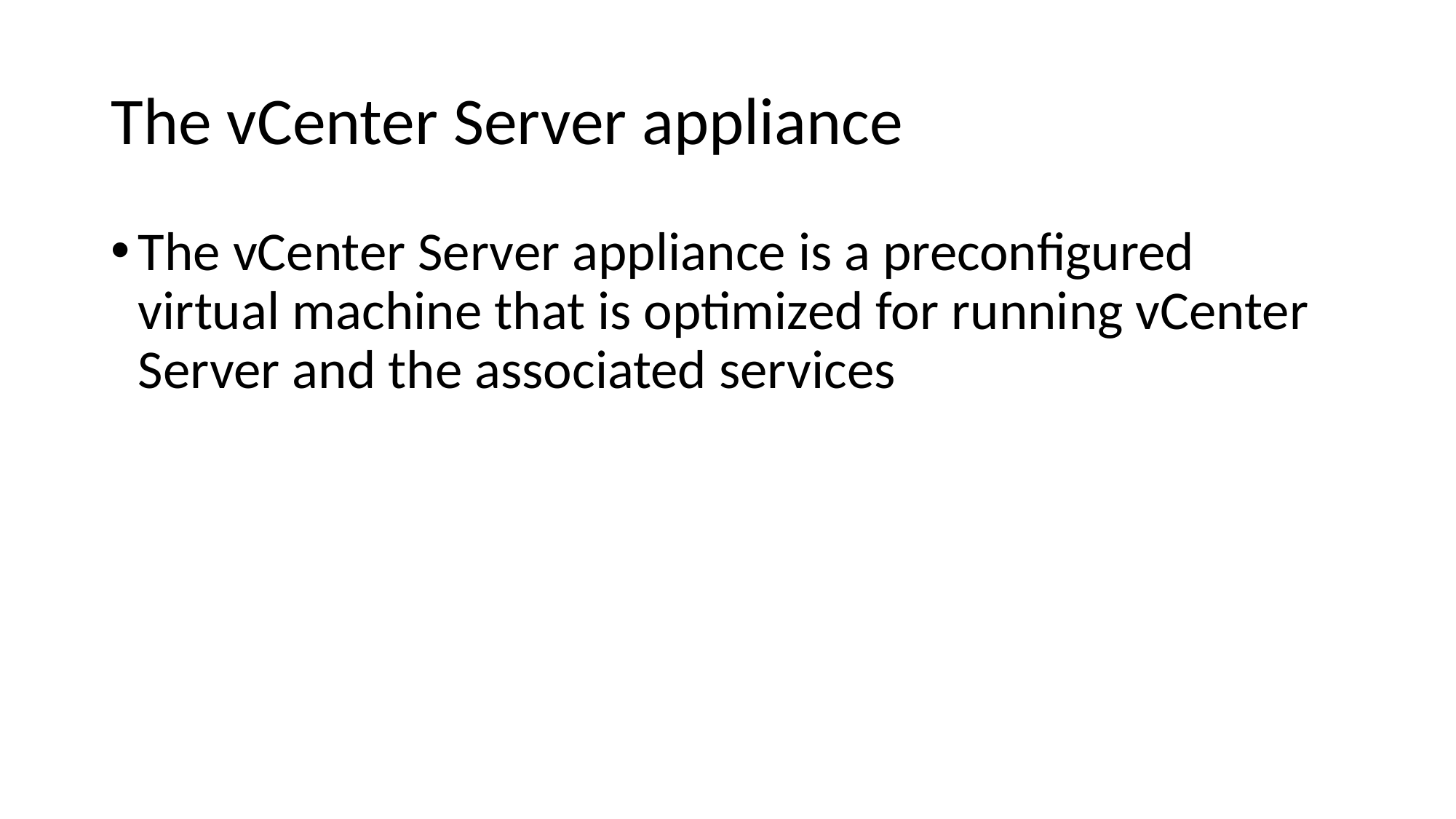

# The vCenter Server appliance
The vCenter Server appliance is a preconfigured virtual machine that is optimized for running vCenter Server and the associated services